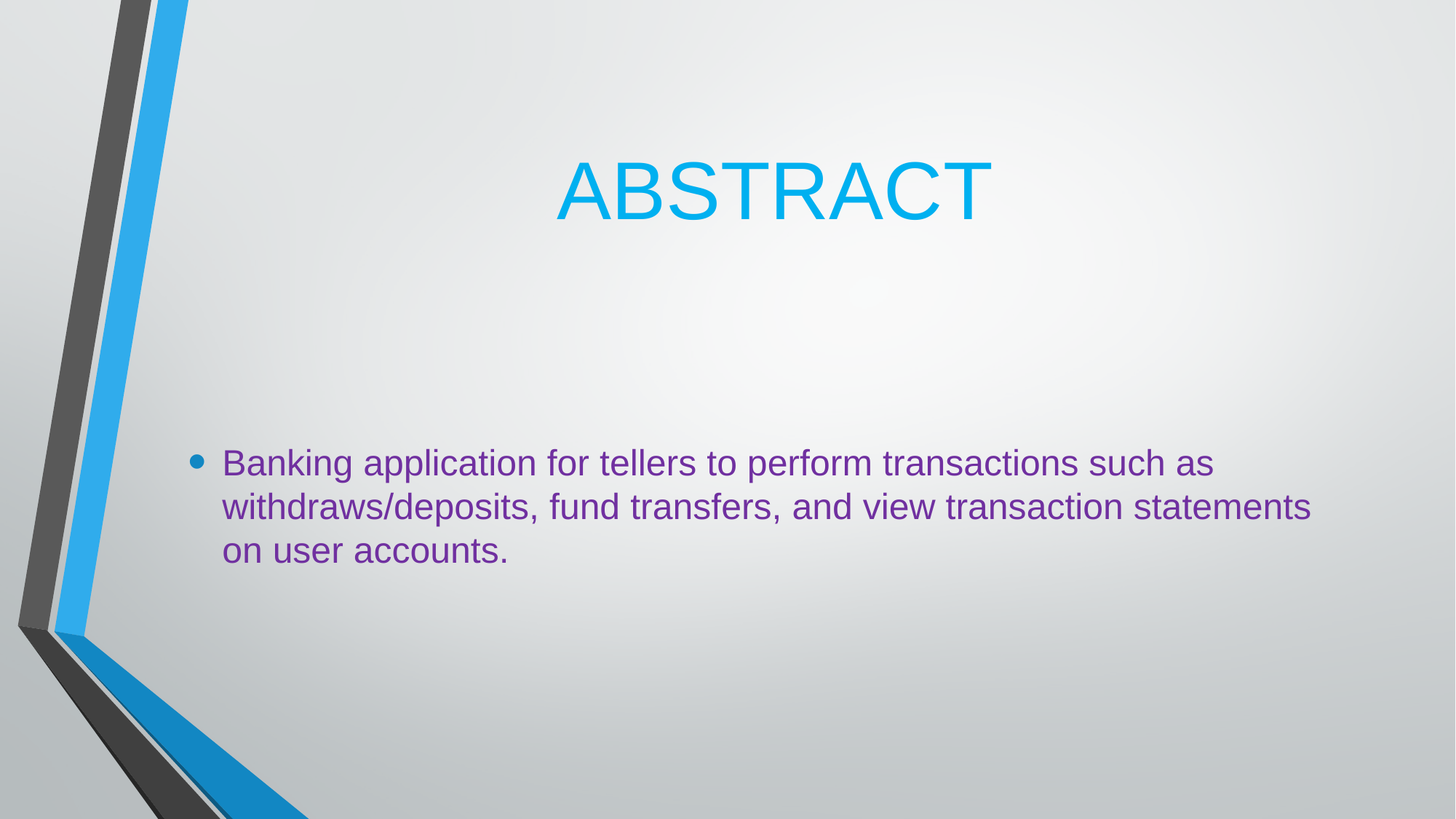

# ABSTRACT
Banking application for tellers to perform transactions such as withdraws/deposits, fund transfers, and view transaction statements on user accounts.